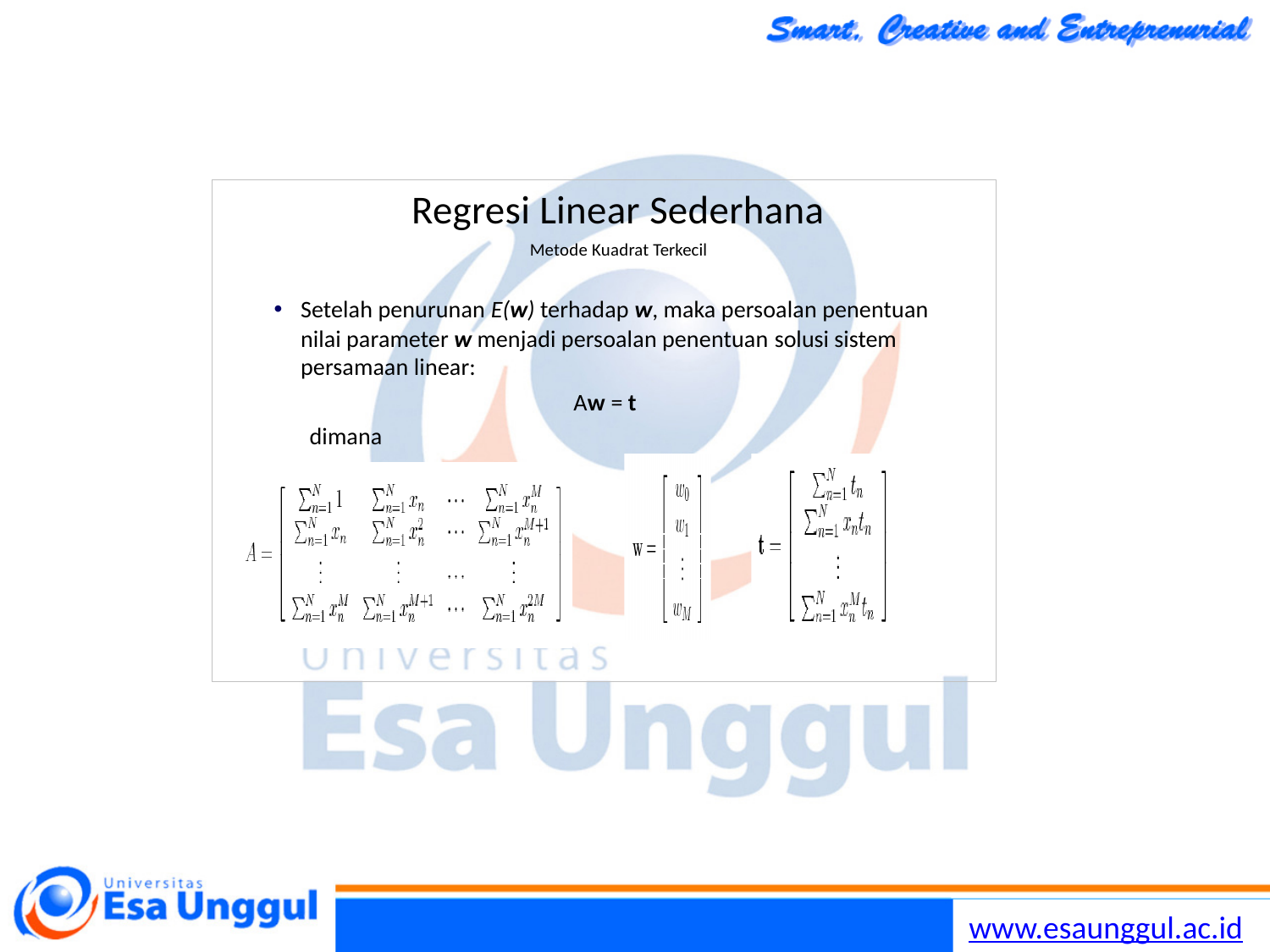

Regresi Linear Sederhana
Metode Kuadrat Terkecil

Setelah penurunan E(w) terhadap w, maka persoalan penentuan  nilai parameter w menjadi persoalan penentuan solusi sistem  persamaan linear:
Aw = t
dimana